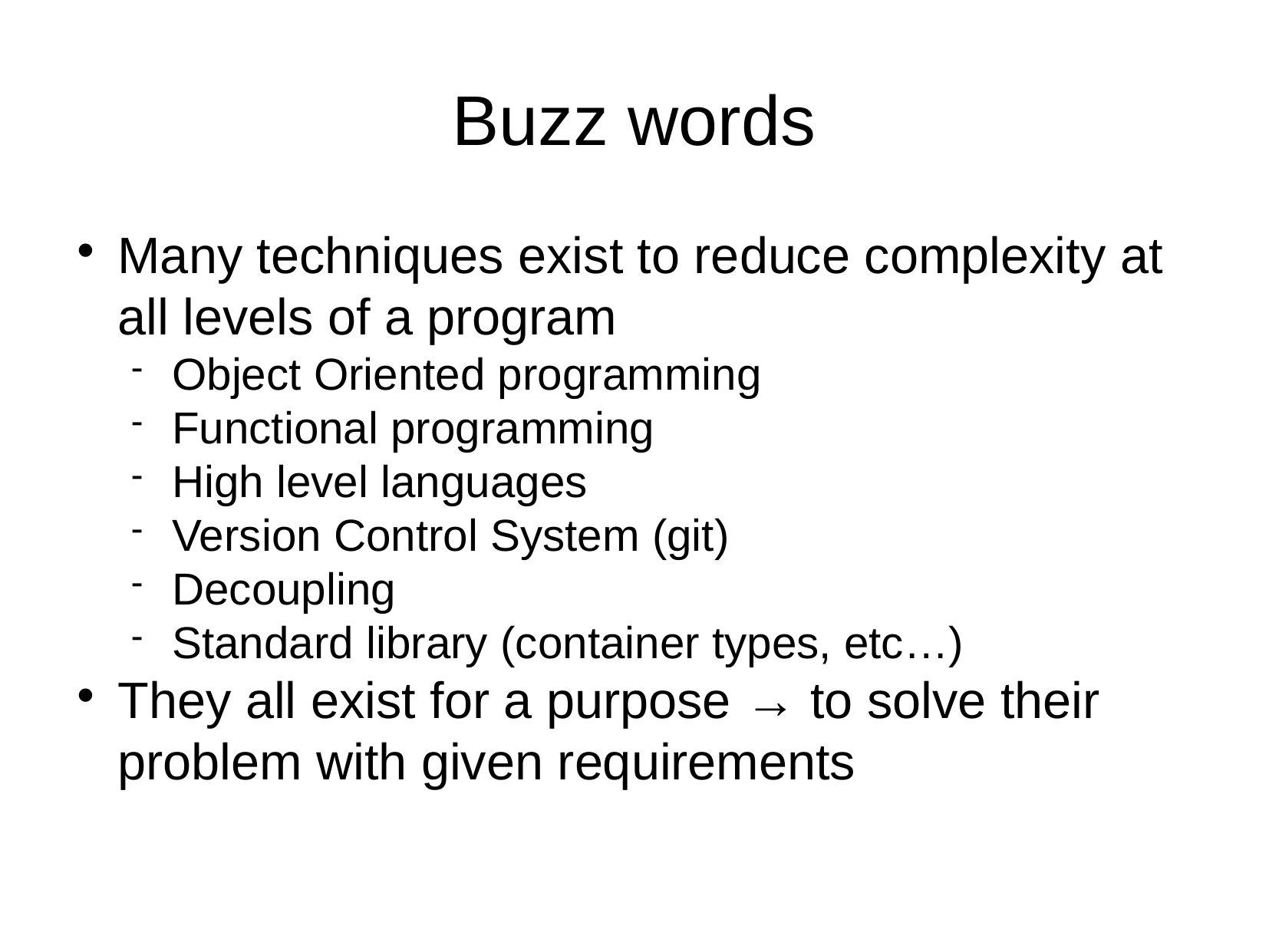

Buzz words
Many techniques exist to reduce complexity at all levels of a program
Object Oriented programming
Functional programming
High level languages
Version Control System (git)
Decoupling
Standard library (container types, etc…)
They all exist for a purpose → to solve their problem with given requirements